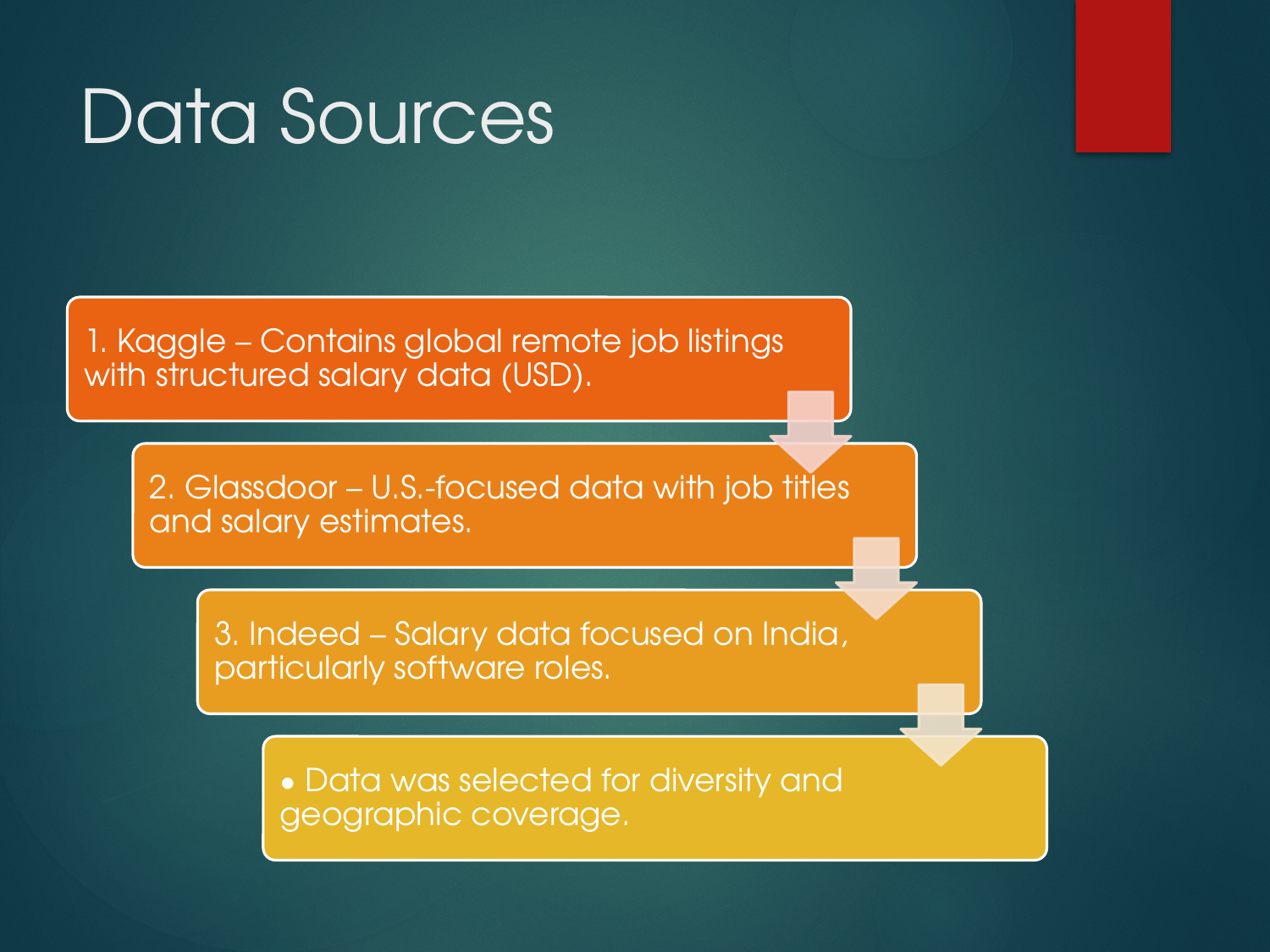

# Data Sources
1. Kaggle – Contains global remote job listings with structured salary data (USD).
2. Glassdoor – U.S.-focused data with job titles and salary estimates.
3. Indeed – Salary data focused on India, particularly software roles.
• Data was selected for diversity and geographic coverage.